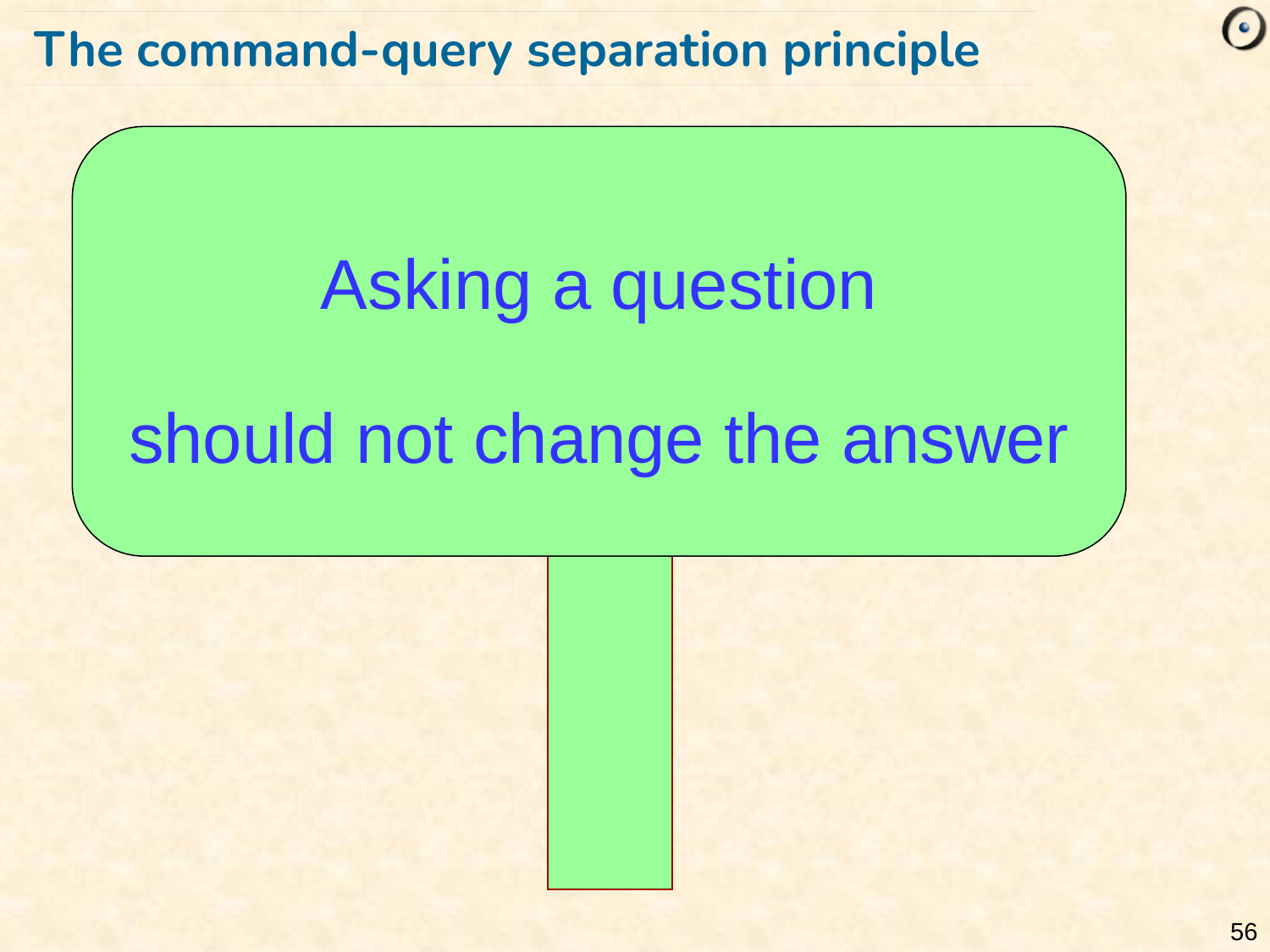

# The command-query separation principle
Asking a question
should not change the answer